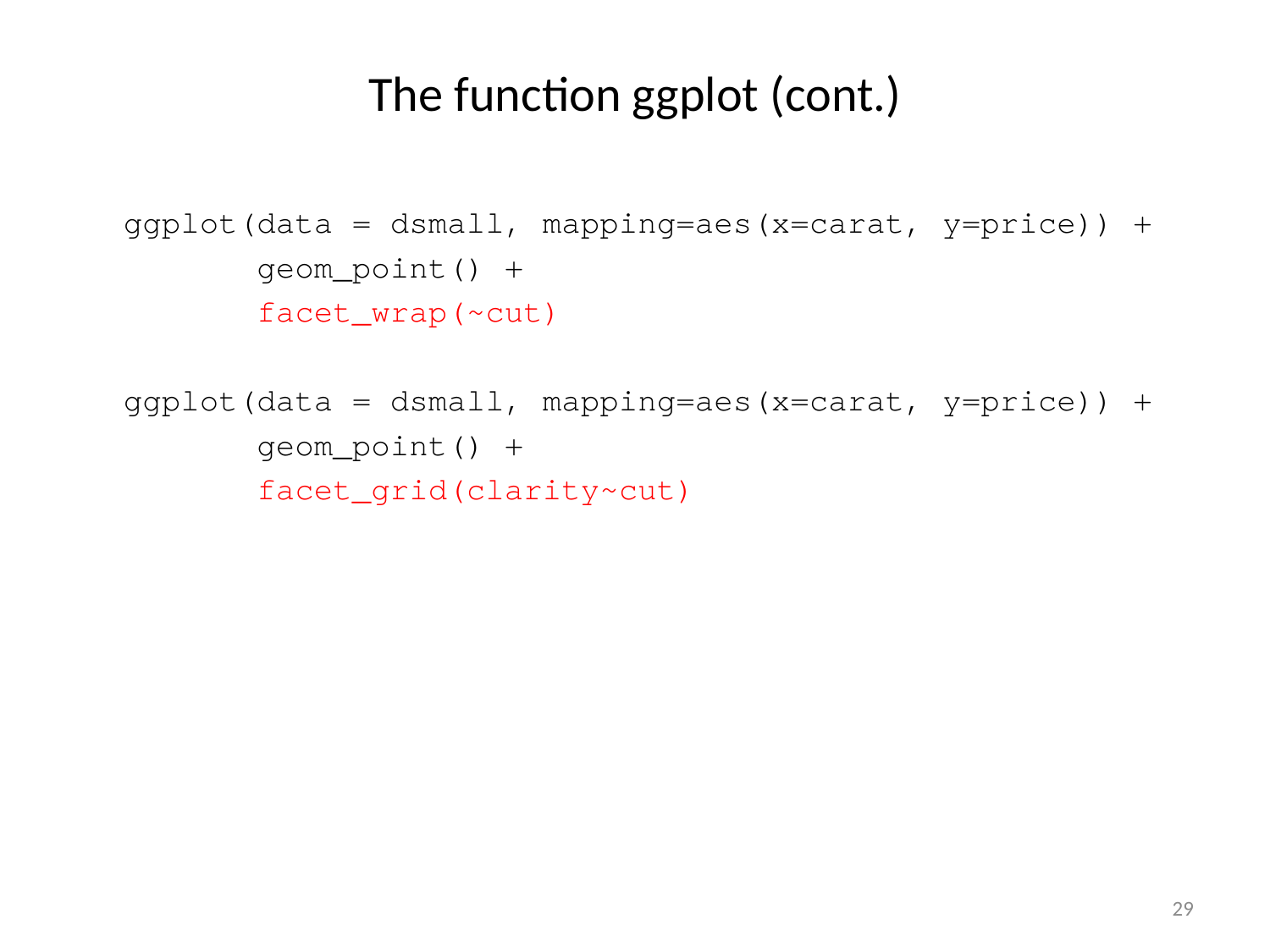

# The function ggplot (cont.)
ggplot(data = dsmall, mapping=aes(x=carat, y=price)) +
       geom_point() +
       facet_wrap(~cut)

ggplot(data = dsmall, mapping=aes(x=carat, y=price)) +
       geom_point() +
       facet_grid(clarity~cut)

29